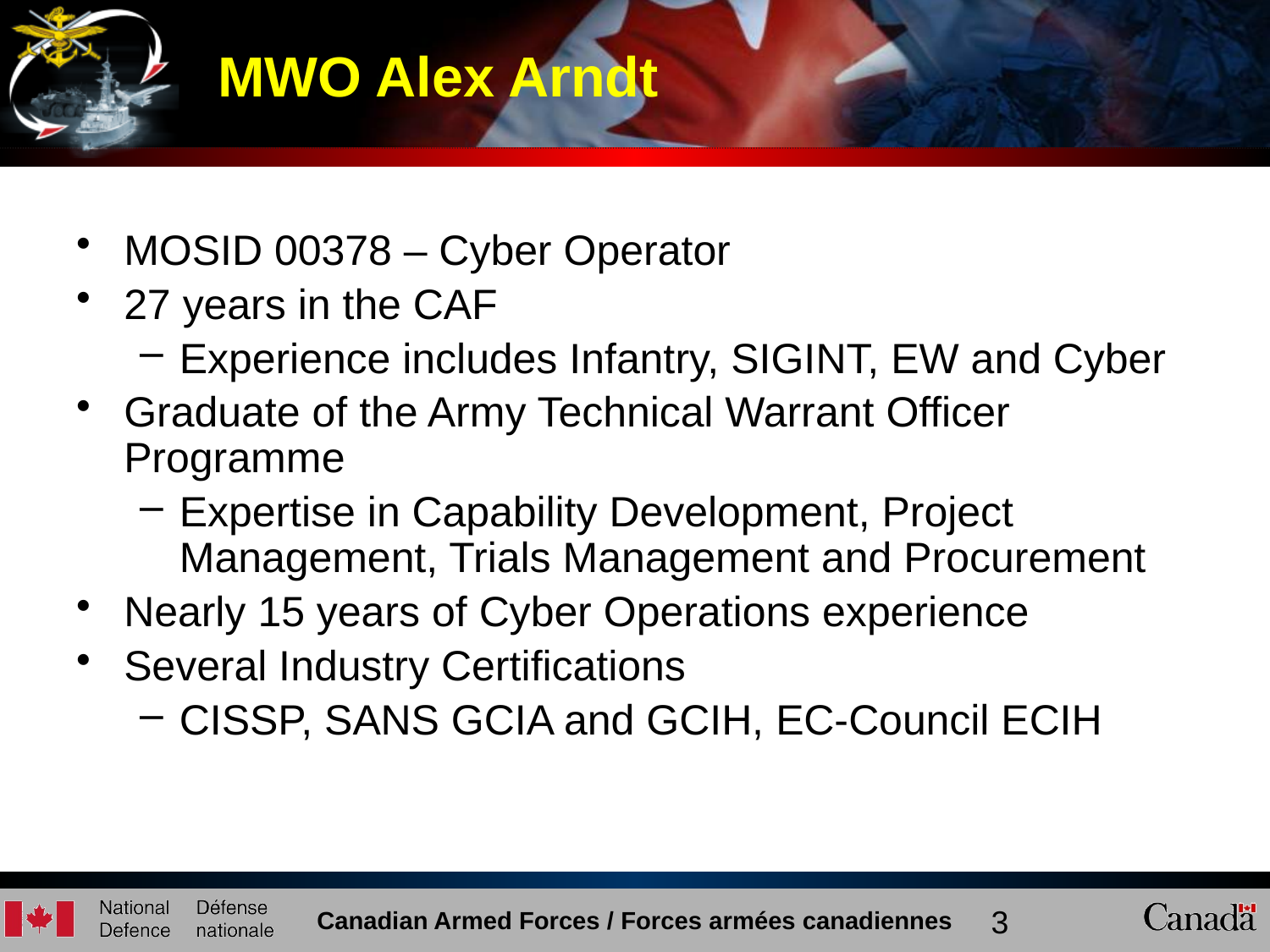

MOSID 00378 – Cyber Operator
27 years in the CAF
Experience includes Infantry, SIGINT, EW and Cyber
Graduate of the Army Technical Warrant Officer Programme
Expertise in Capability Development, Project Management, Trials Management and Procurement
Nearly 15 years of Cyber Operations experience
Several Industry Certifications
CISSP, SANS GCIA and GCIH, EC-Council ECIH
MWO Alex Arndt